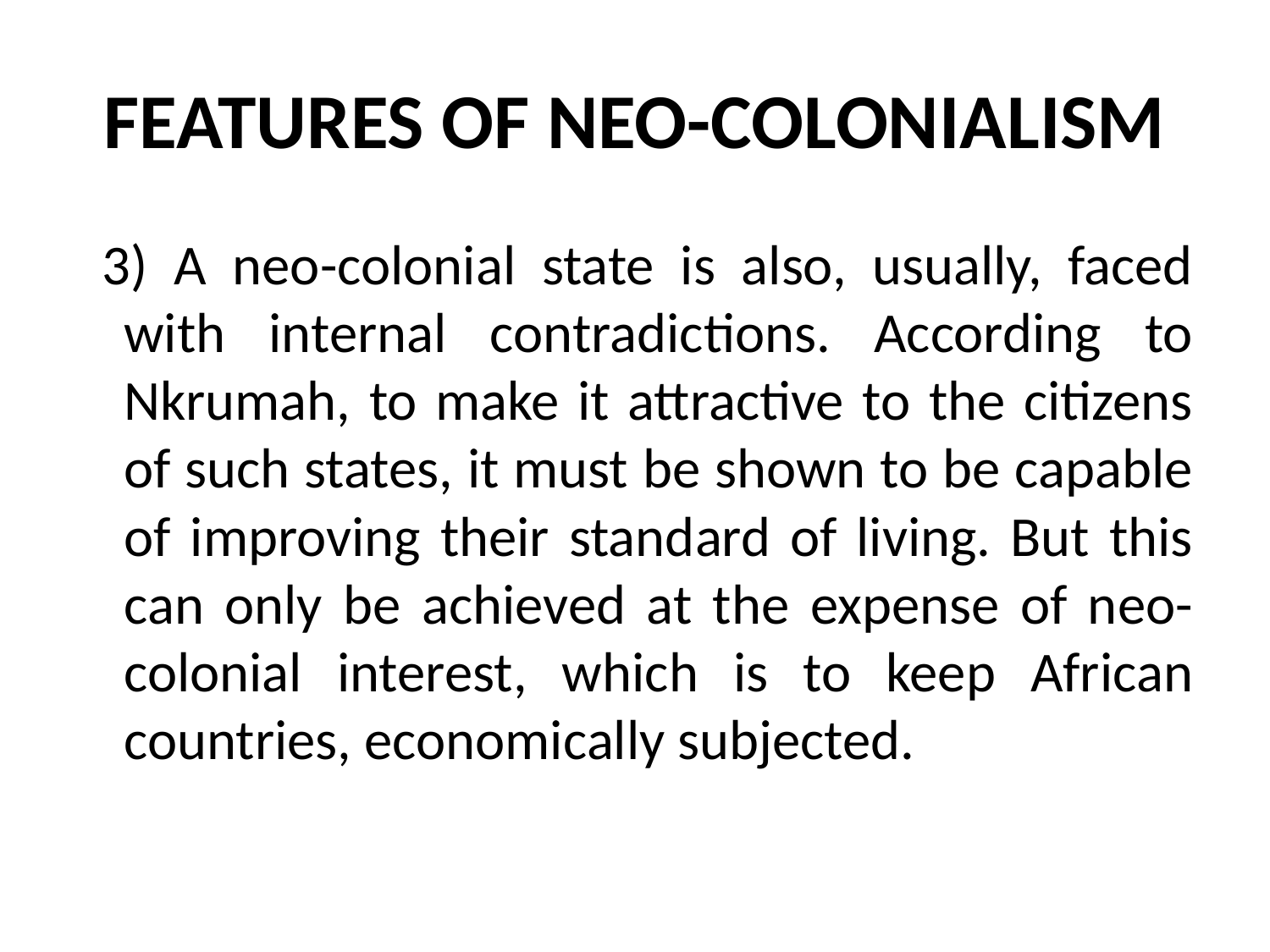

# FEATURES OF NEO-COLONIALISM
 3) A neo-colonial state is also, usually, faced with internal contradictions. According to Nkrumah, to make it attractive to the citizens of such states, it must be shown to be capable of improving their standard of living. But this can only be achieved at the expense of neo-colonial interest, which is to keep African countries, economically subjected.